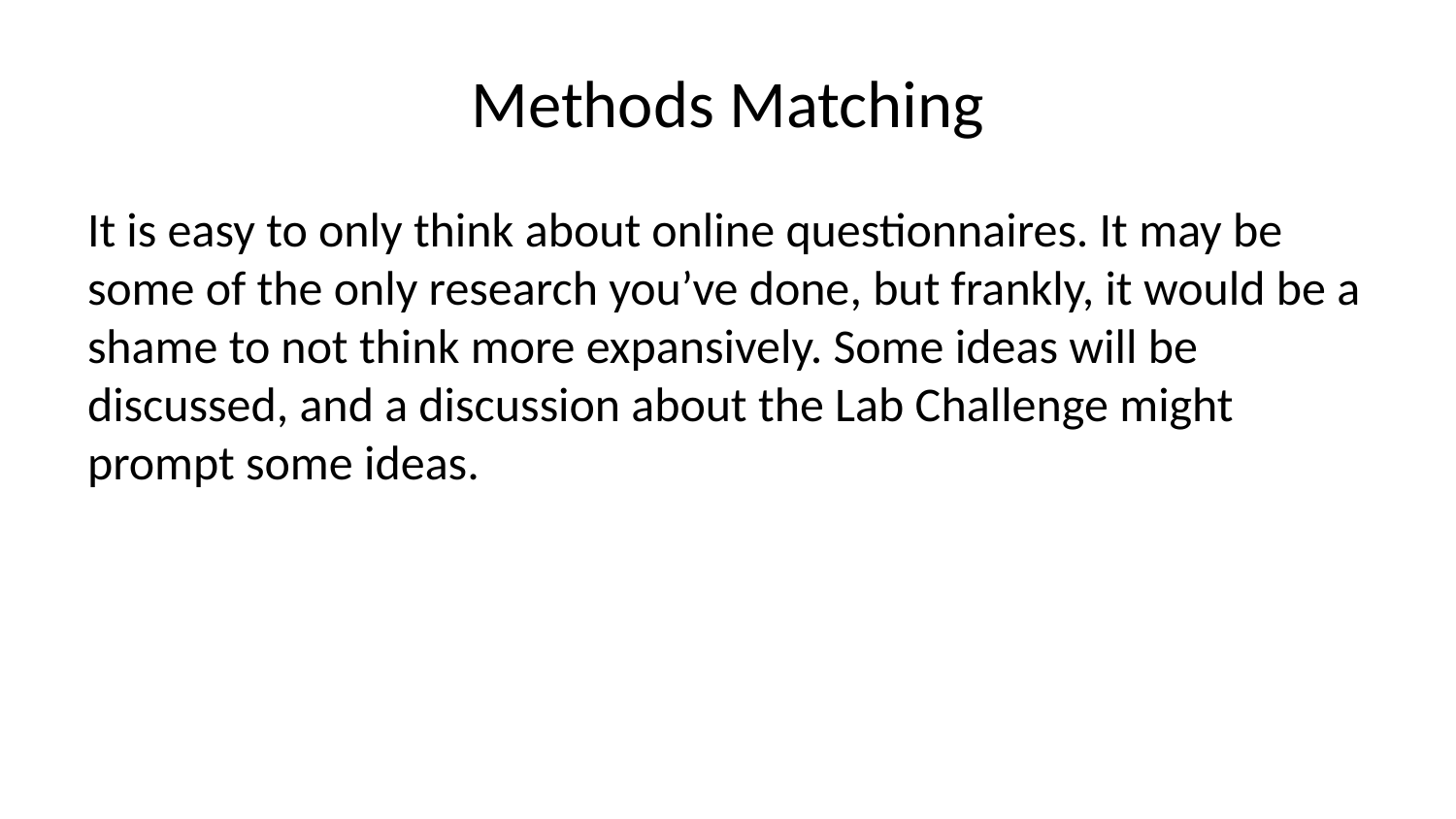

# Methods Matching
It is easy to only think about online questionnaires. It may be some of the only research you’ve done, but frankly, it would be a shame to not think more expansively. Some ideas will be discussed, and a discussion about the Lab Challenge might prompt some ideas.